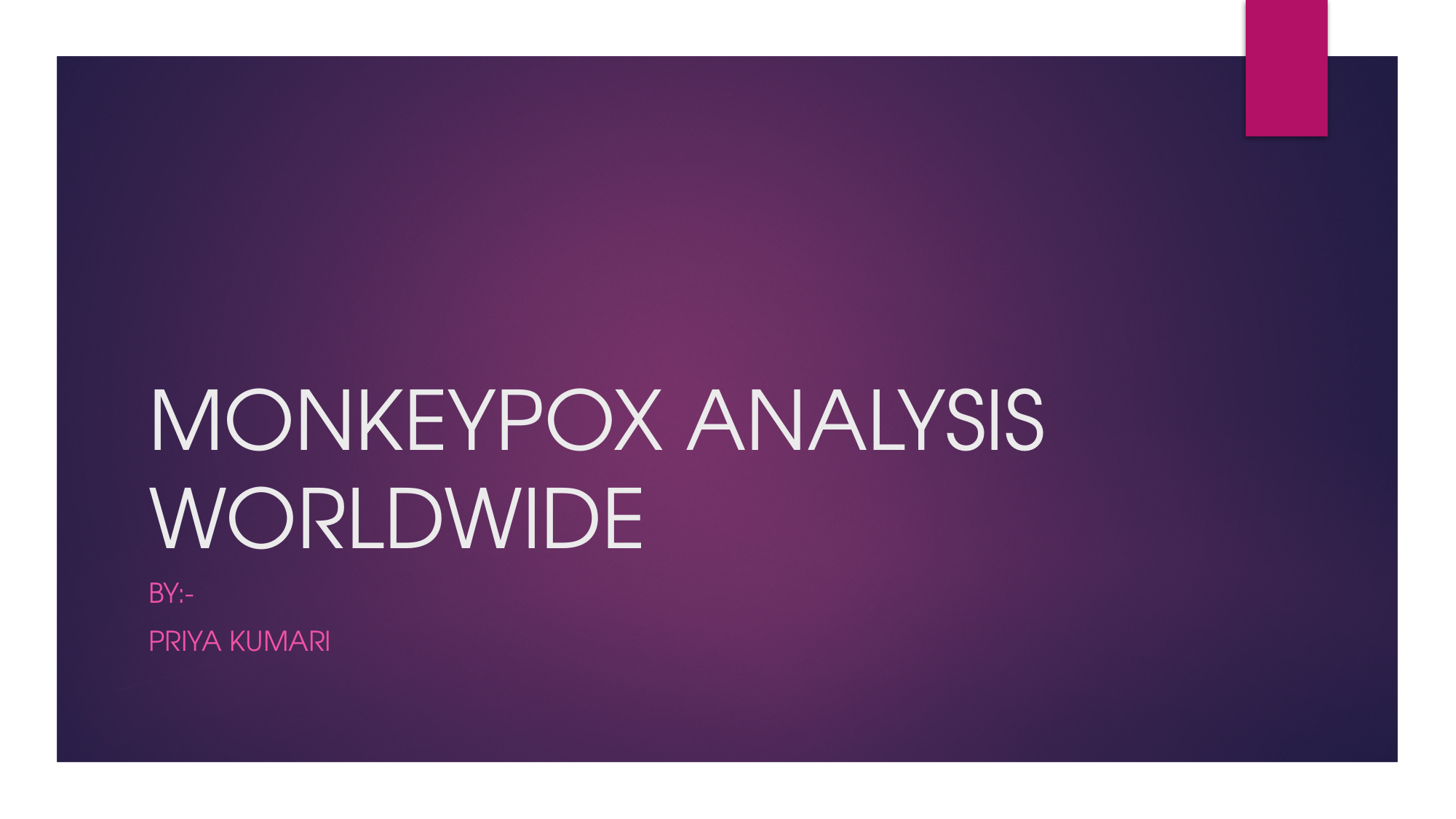

# MONKEYPOX ANALYSIS WORLDWIDE
BY:-
PRIYA KUMARI